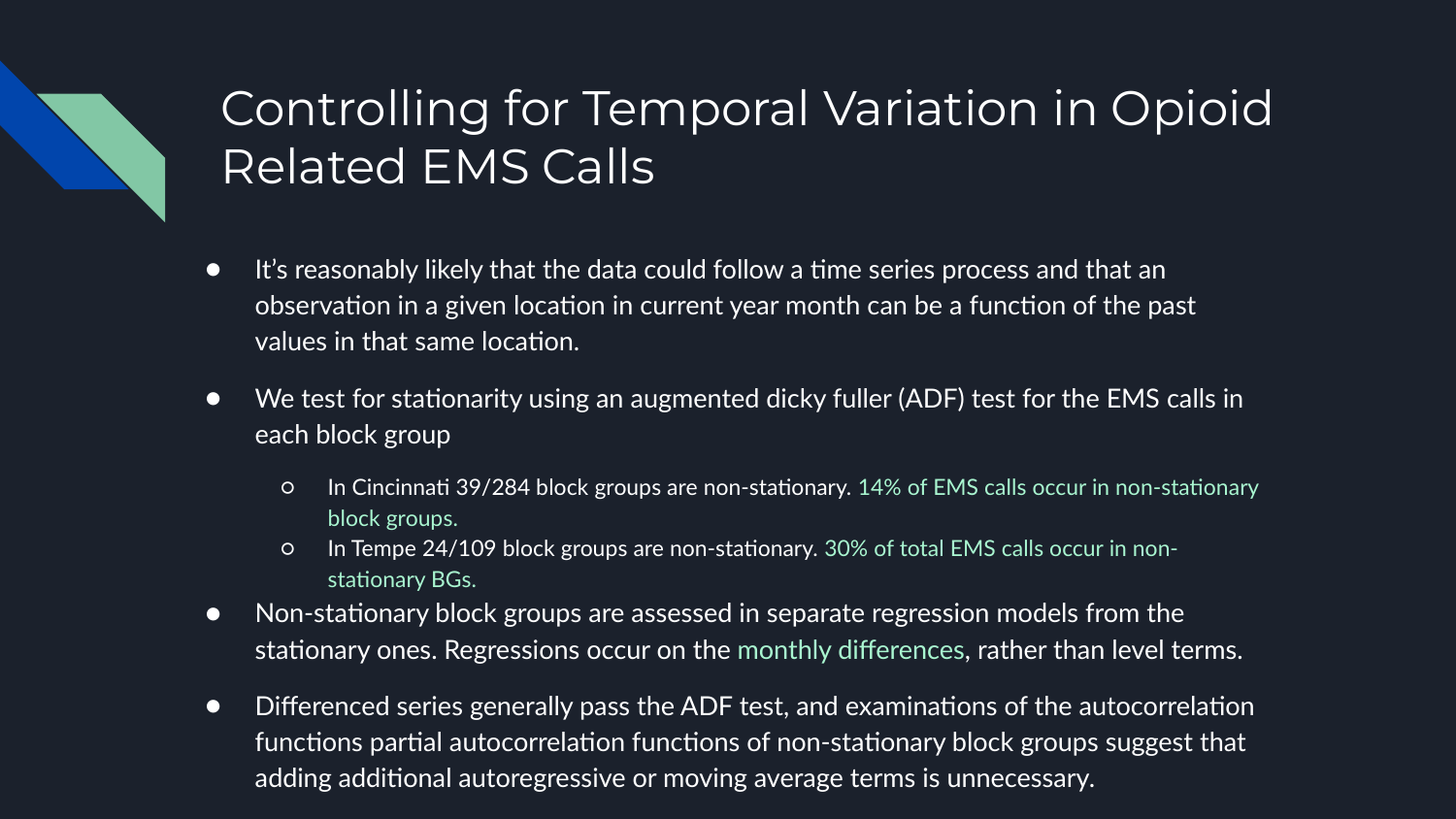

# Controlling for Temporal Variation in Opioid Related EMS Calls
It’s reasonably likely that the data could follow a time series process and that an observation in a given location in current year month can be a function of the past values in that same location.
We test for stationarity using an augmented dicky fuller (ADF) test for the EMS calls in each block group
In Cincinnati 39/284 block groups are non-stationary. 14% of EMS calls occur in non-stationary block groups.
In Tempe 24/109 block groups are non-stationary. 30% of total EMS calls occur in non-stationary BGs.
Non-stationary block groups are assessed in separate regression models from the stationary ones. Regressions occur on the monthly differences, rather than level terms.
Differenced series generally pass the ADF test, and examinations of the autocorrelation functions partial autocorrelation functions of non-stationary block groups suggest that adding additional autoregressive or moving average terms is unnecessary.